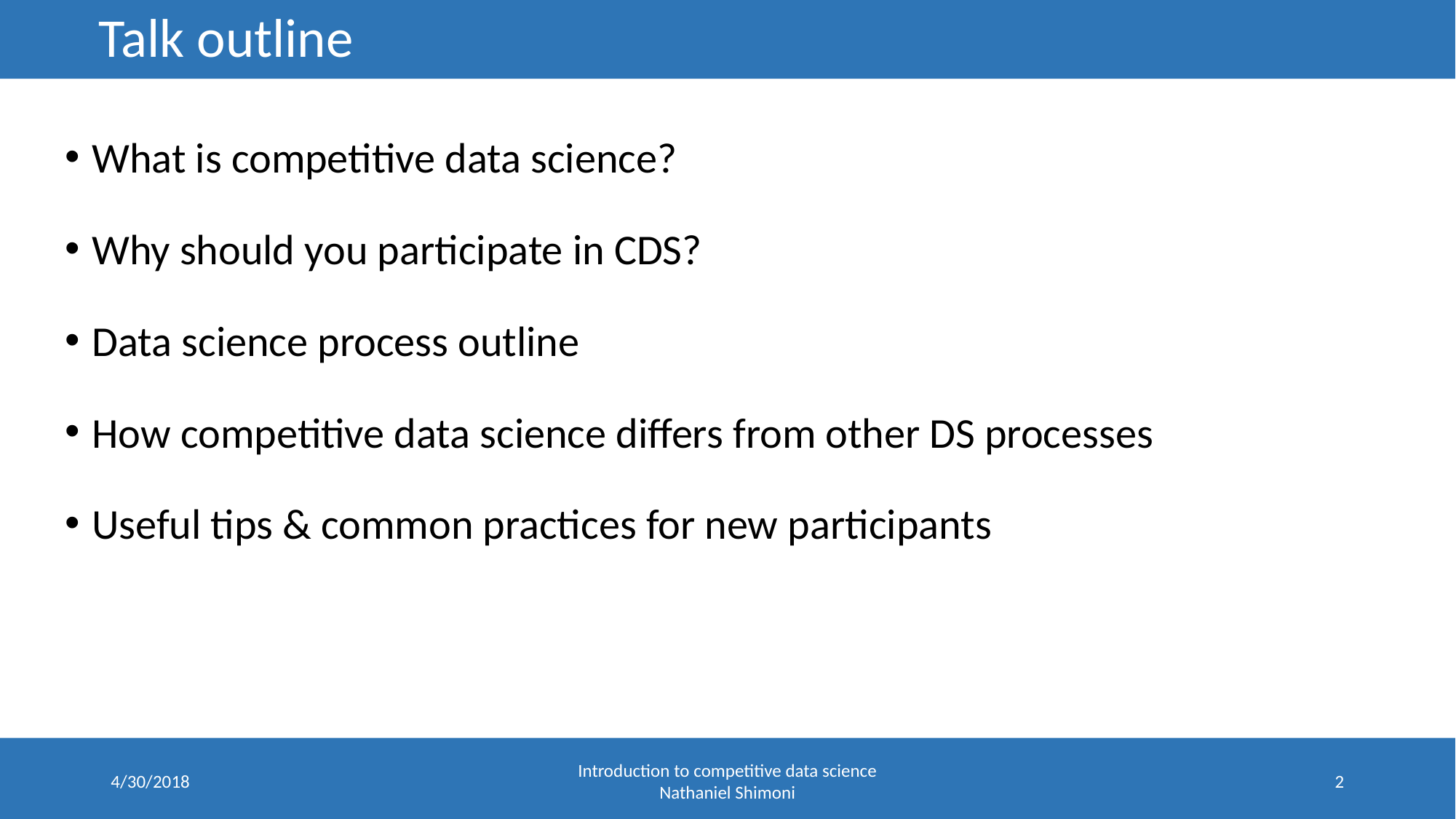

# Talk outline
What is competitive data science?
Why should you participate in CDS?
Data science process outline
How competitive data science differs from other DS processes
Useful tips & common practices for new participants